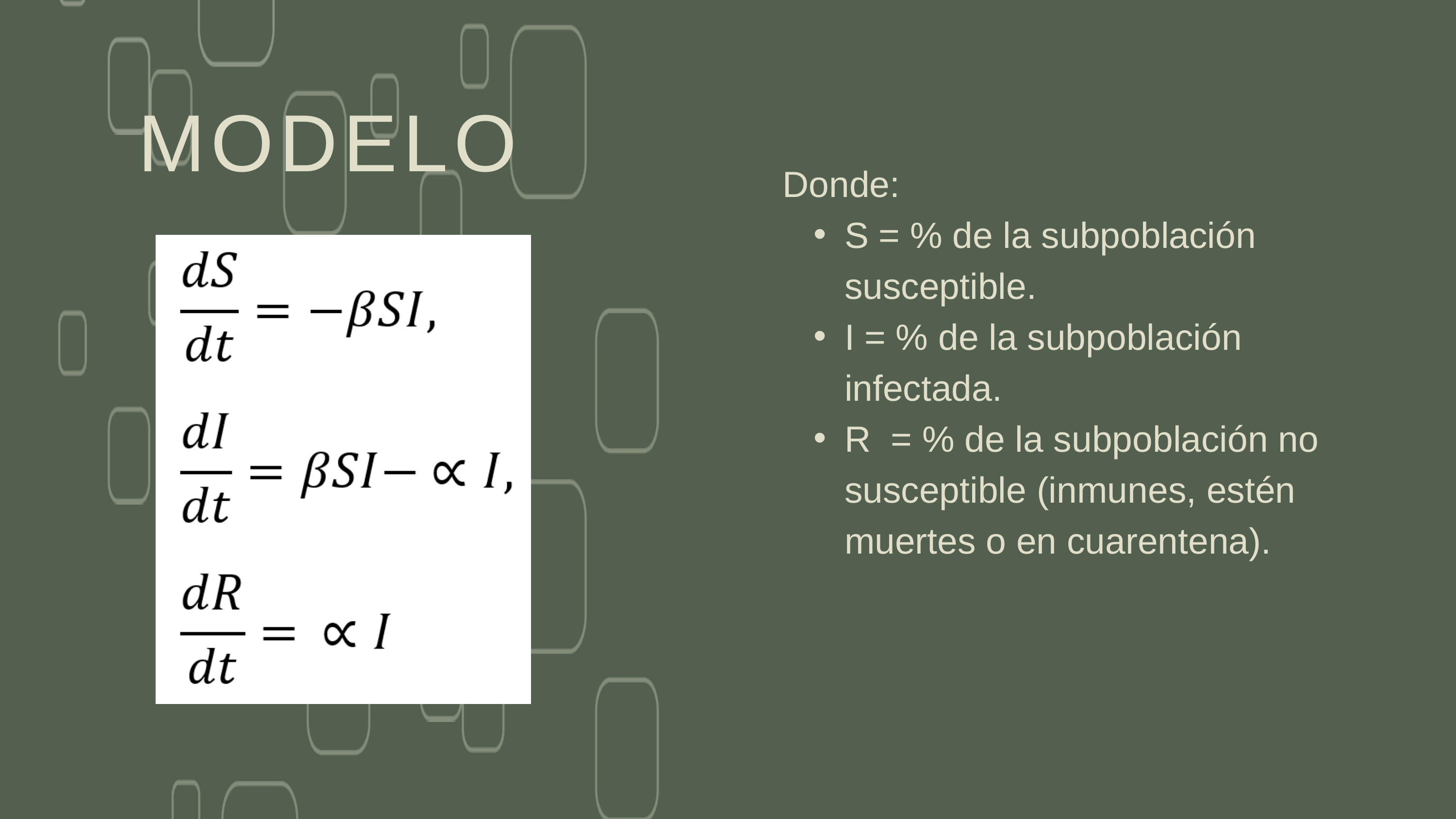

MODELO

Donde:
S = % de la subpoblación susceptible.
I = % de la subpoblación infectada.
R  = % de la subpoblación no susceptible (inmunes, estén muertes o en cuarentena).